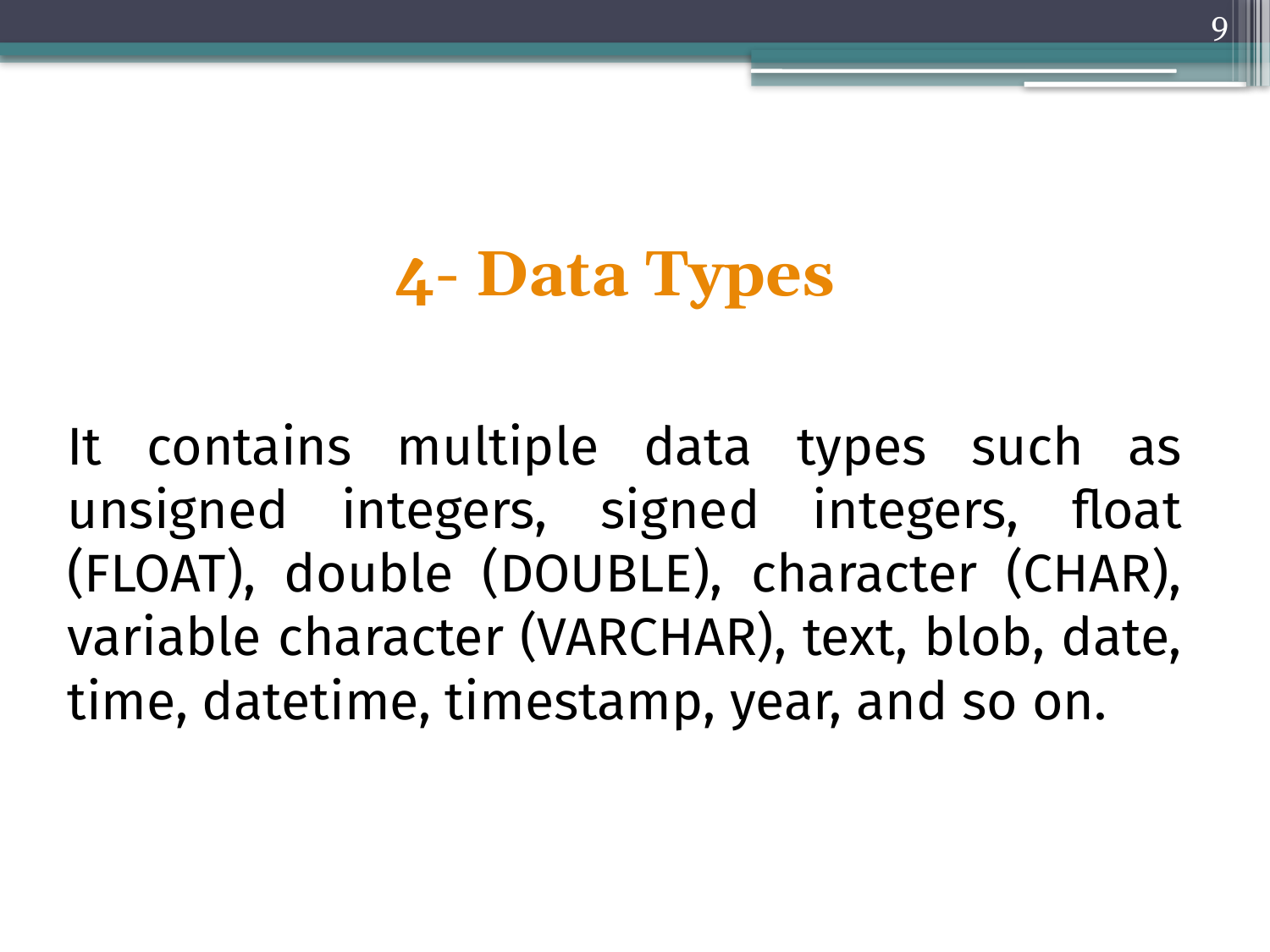

9
4- Data Types
# It contains multiple data types such as unsigned integers, signed integers, float (FLOAT), double (DOUBLE), character (CHAR), variable character (VARCHAR), text, blob, date, time, datetime, timestamp, year, and so on.